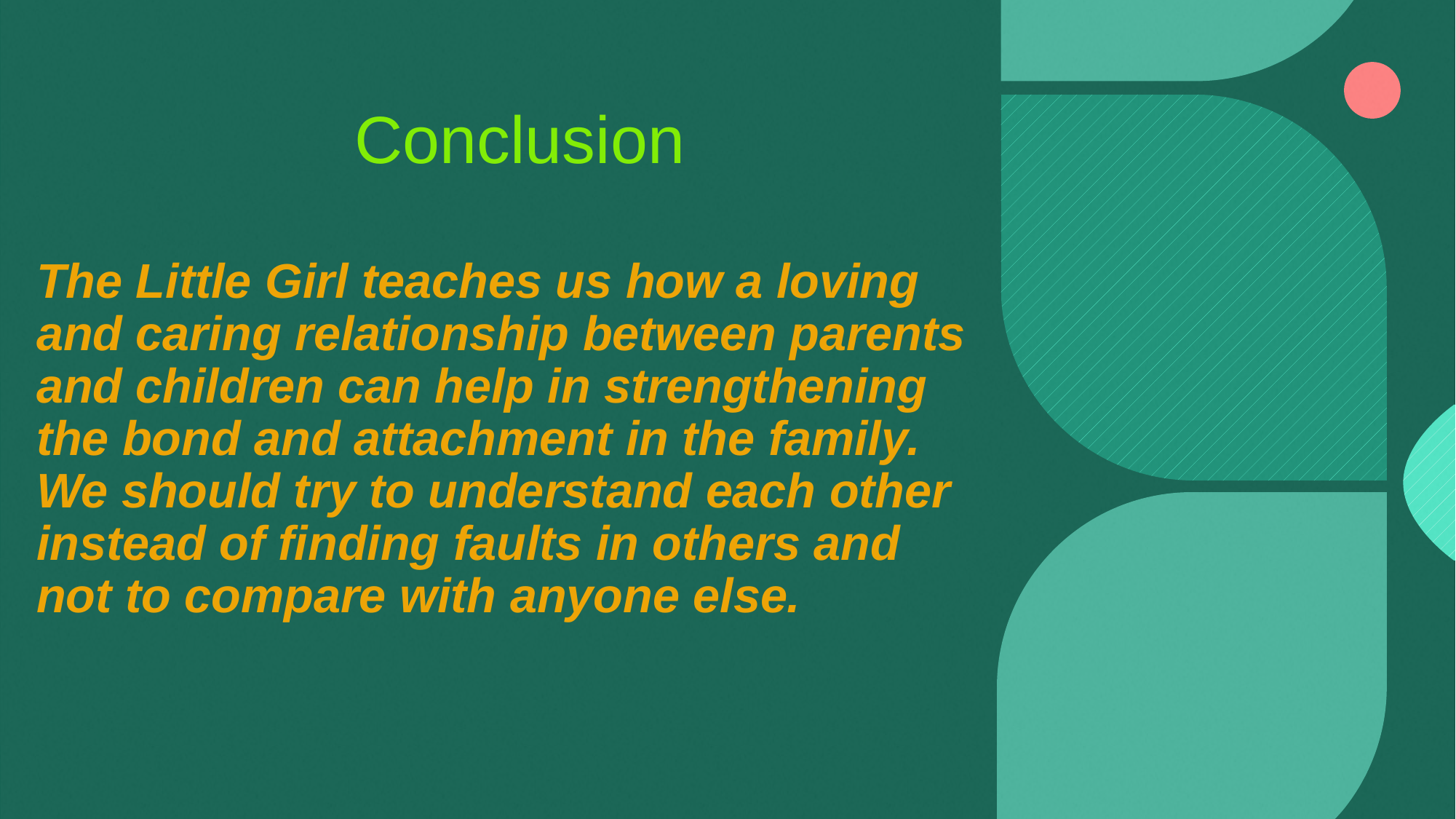

# Conclusion
The Little Girl teaches us how a loving and caring relationship between parents and children can help in strengthening the bond and attachment in the family. We should try to understand each other instead of finding faults in others and not to compare with anyone else.